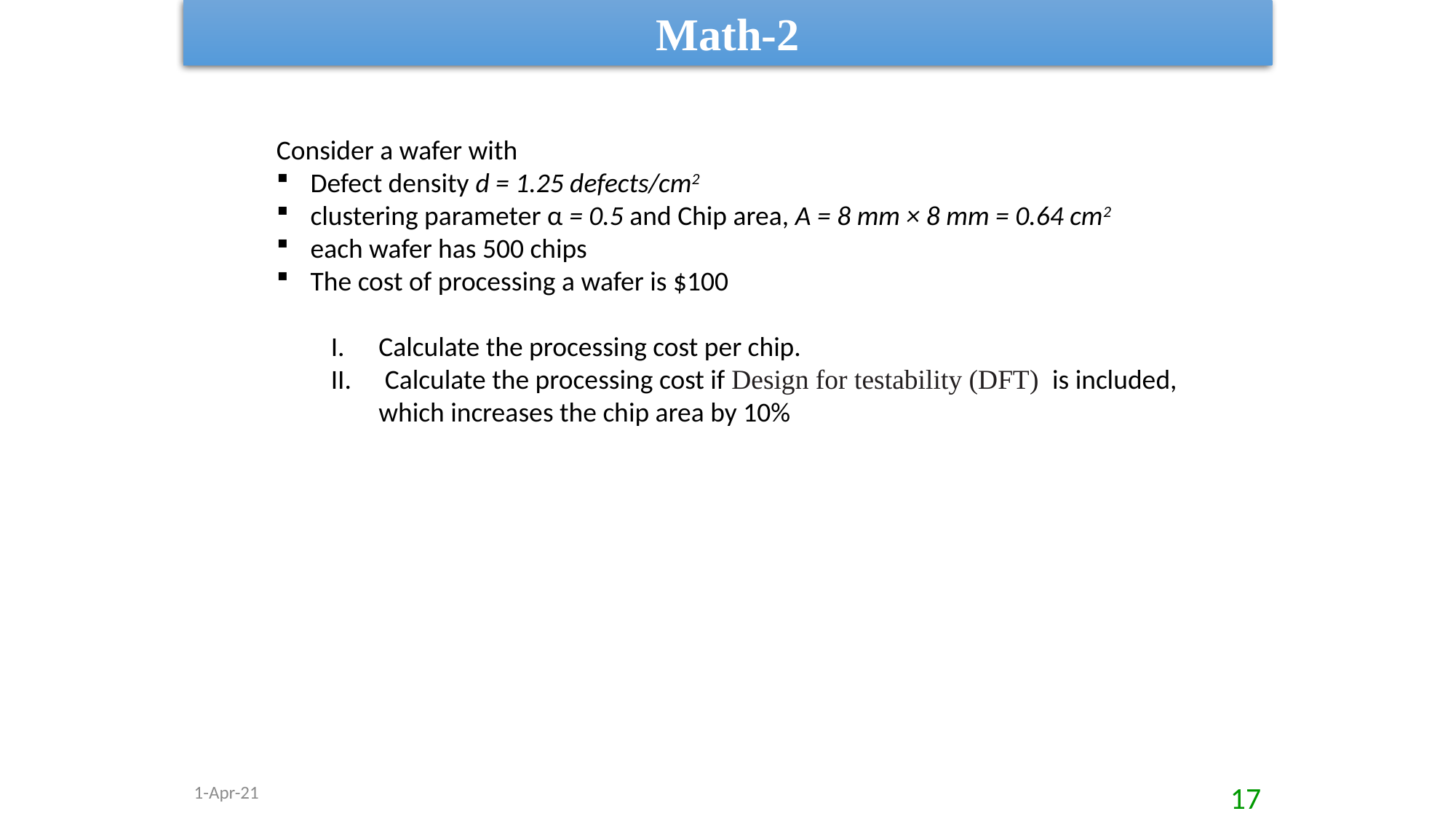

Math-2

Consider a wafer with
Defect density d = 1.25 defects/cm2
clustering parameter α = 0.5 and Chip area, A = 8 mm × 8 mm = 0.64 cm2
each wafer has 500 chips
The cost of processing a wafer is $100

Calculate the processing cost per chip.
 Calculate the processing cost if Design for testability (DFT)  is included, which increases the chip area by 10%
1-Apr-21
17